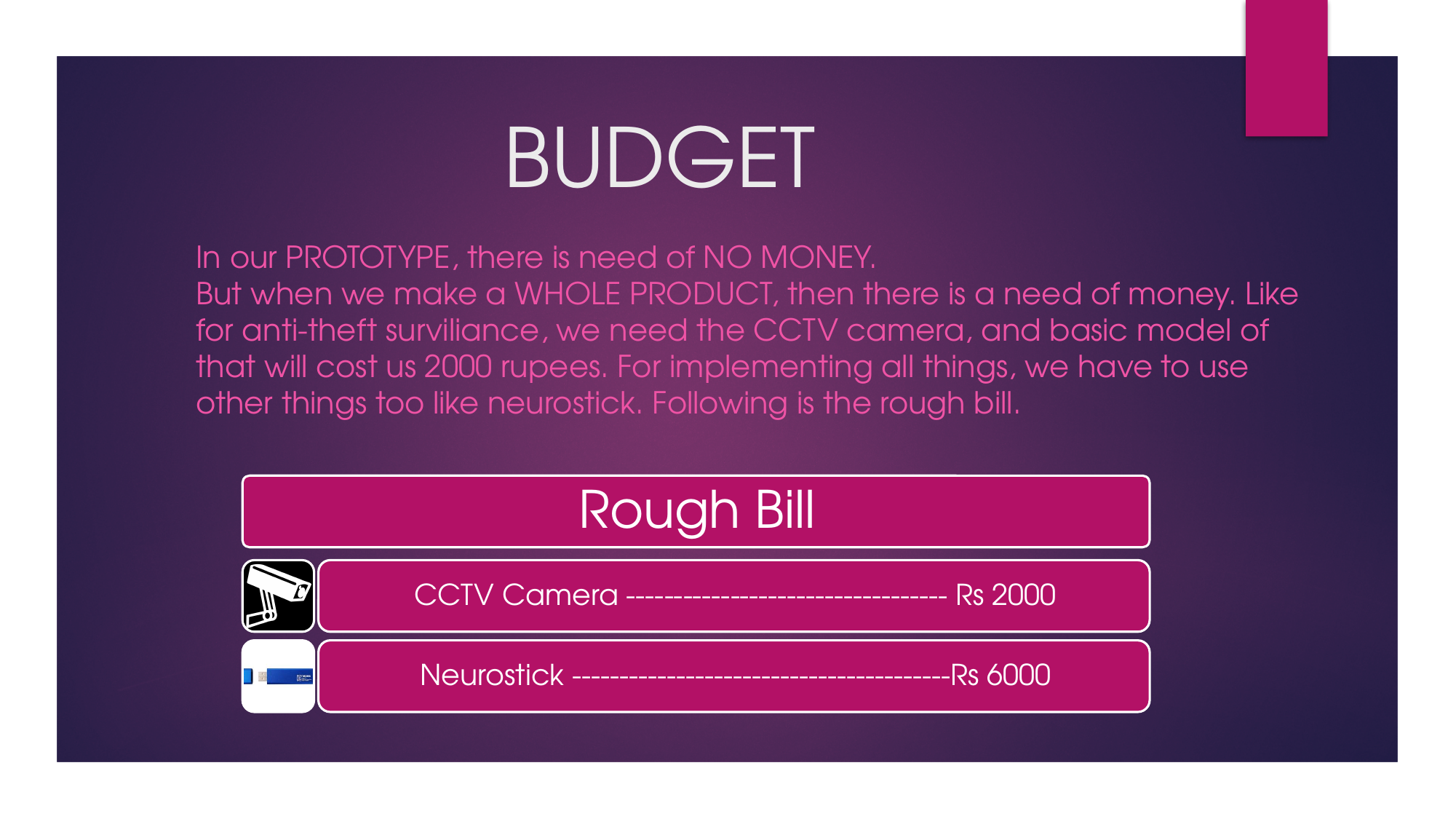

# BUDGET
In our PROTOTYPE, there is need of NO MONEY.
But when we make a WHOLE PRODUCT, then there is a need of money. Like for anti-theft surviliance, we need the CCTV camera, and basic model of that will cost us 2000 rupees. For implementing all things, we have to use other things too like neurostick. Following is the rough bill.
Rough Bill
CCTV Camera ---------------------------------- Rs 2000
Neurostick ----------------------------------------Rs 6000